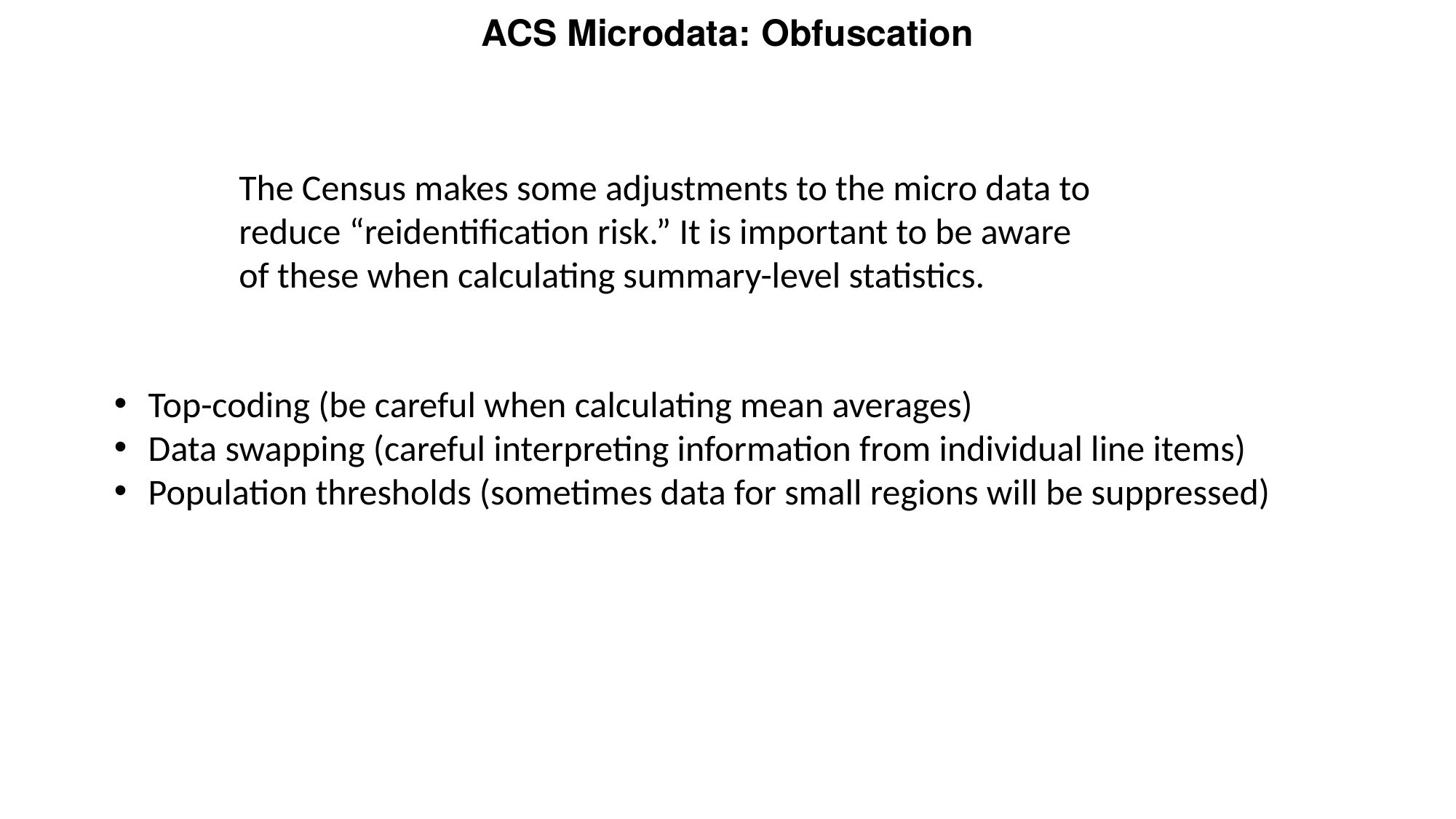

ACS Microdata: Obfuscation
The Census makes some adjustments to the micro data to reduce “reidentification risk.” It is important to be aware of these when calculating summary-level statistics.

Top-coding (be careful when calculating mean averages)
Data swapping (careful interpreting information from individual line items)
Population thresholds (sometimes data for small regions will be suppressed)